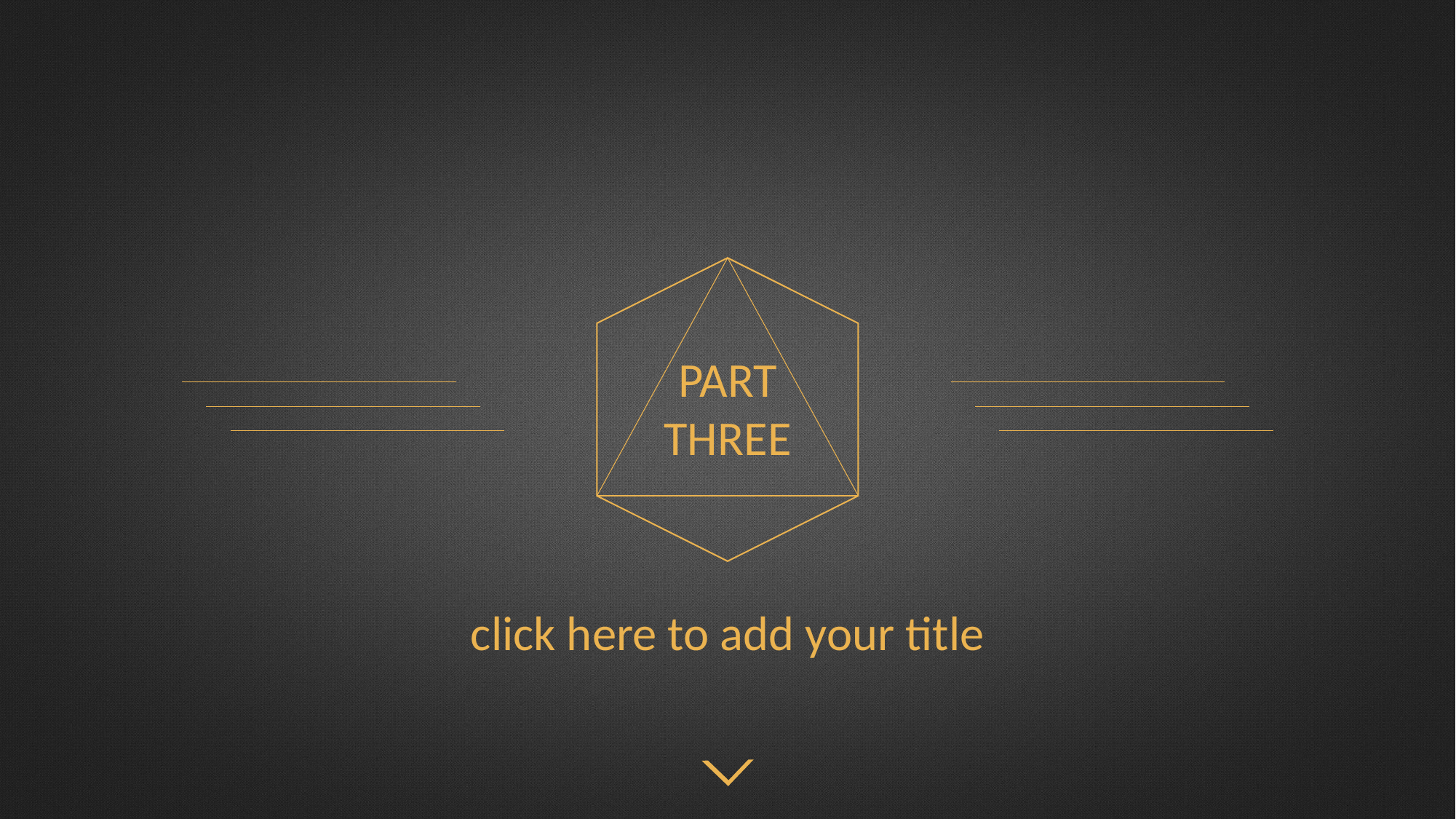

PART THREE
click here to add your title